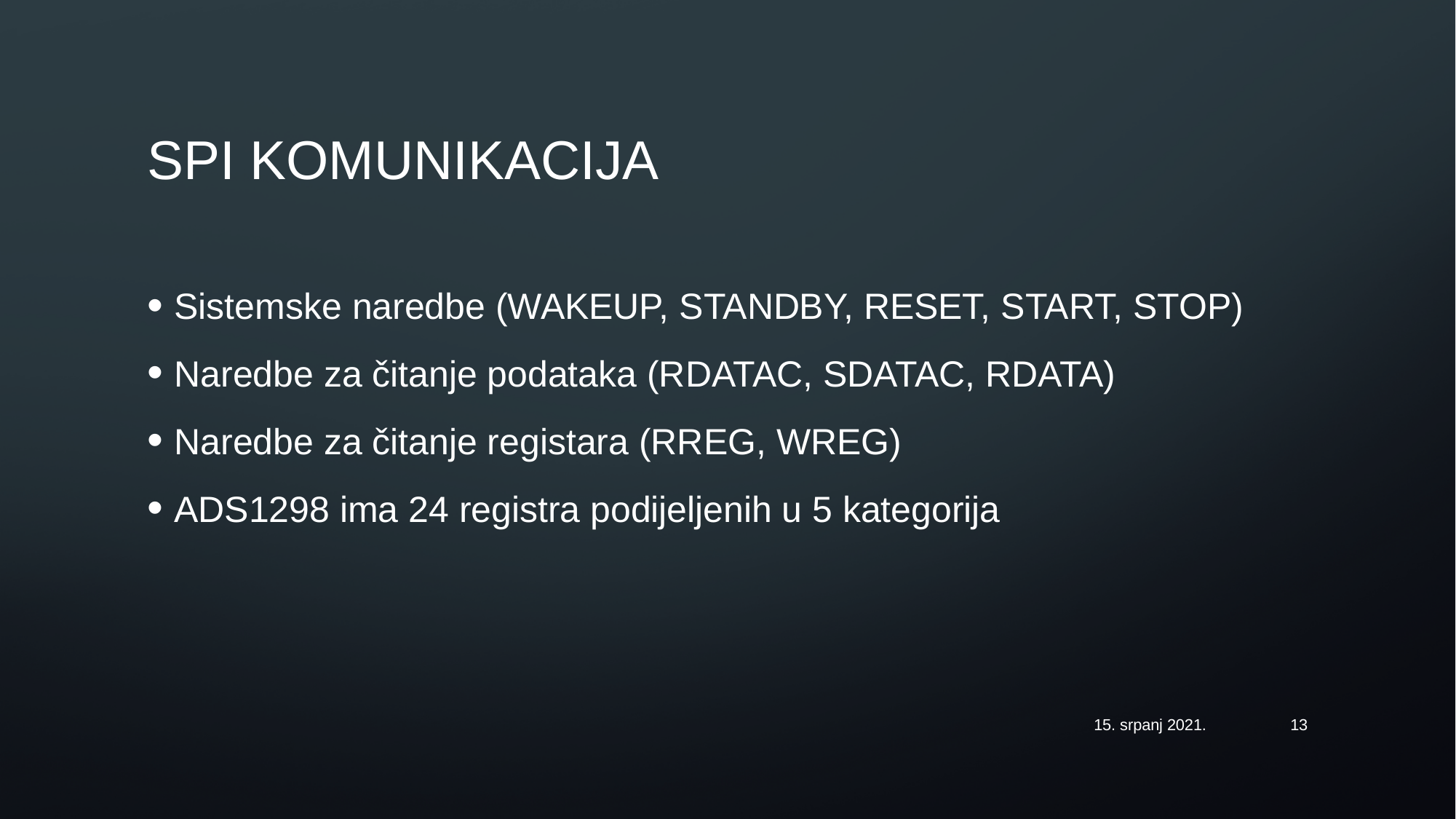

# Spi komunikacija
Sistemske naredbe (WAKEUP, STANDBY, RESET, START, STOP)
Naredbe za čitanje podataka (RDATAC, SDATAC, RDATA)
Naredbe za čitanje registara (RREG, WREG)
ADS1298 ima 24 registra podijeljenih u 5 kategorija
13
15. srpanj 2021.